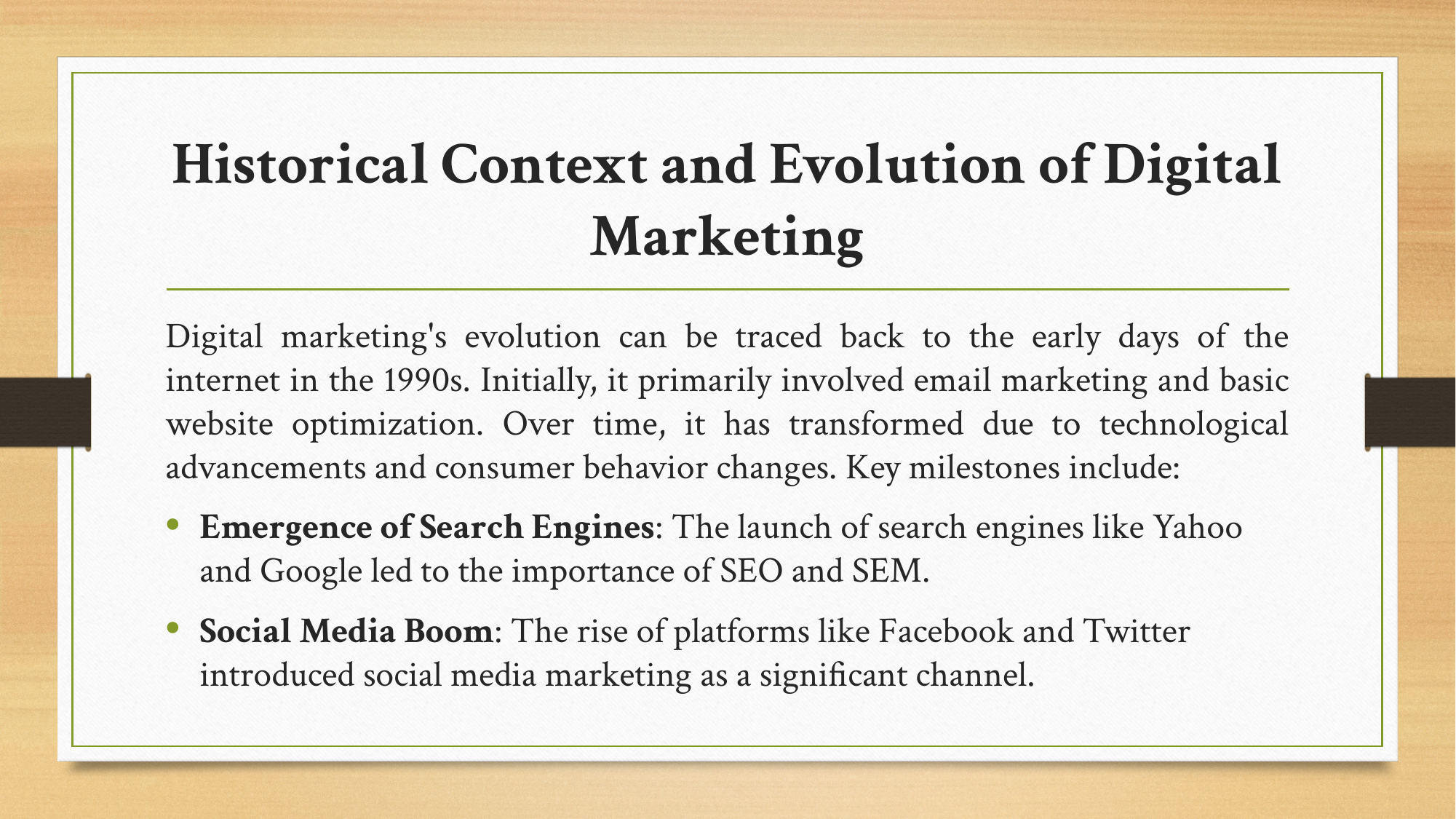

# Historical Context and Evolution of Digital Marketing
Digital marketing's evolution can be traced back to the early days of the internet in the 1990s. Initially, it primarily involved email marketing and basic website optimization. Over time, it has transformed due to technological advancements and consumer behavior changes. Key milestones include:
Emergence of Search Engines: The launch of search engines like Yahoo and Google led to the importance of SEO and SEM.
Social Media Boom: The rise of platforms like Facebook and Twitter introduced social media marketing as a significant channel.